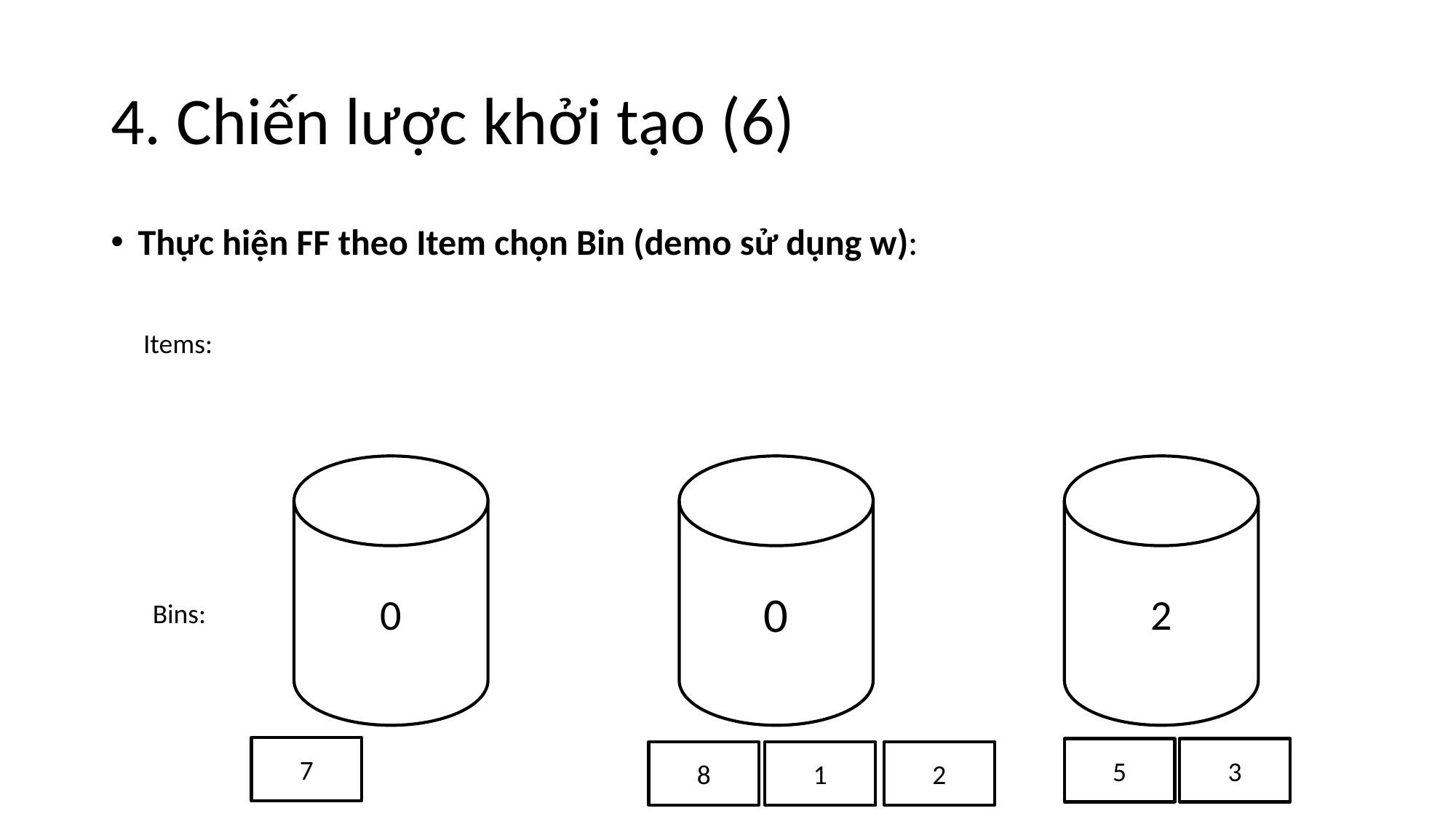

4. Chiến lược khởi tạo (6)
Thực hiện FF theo Item chọn Bin (demo sử dụng w):

Items:
0
0
2
Bins:
7
5
3
8
1
2